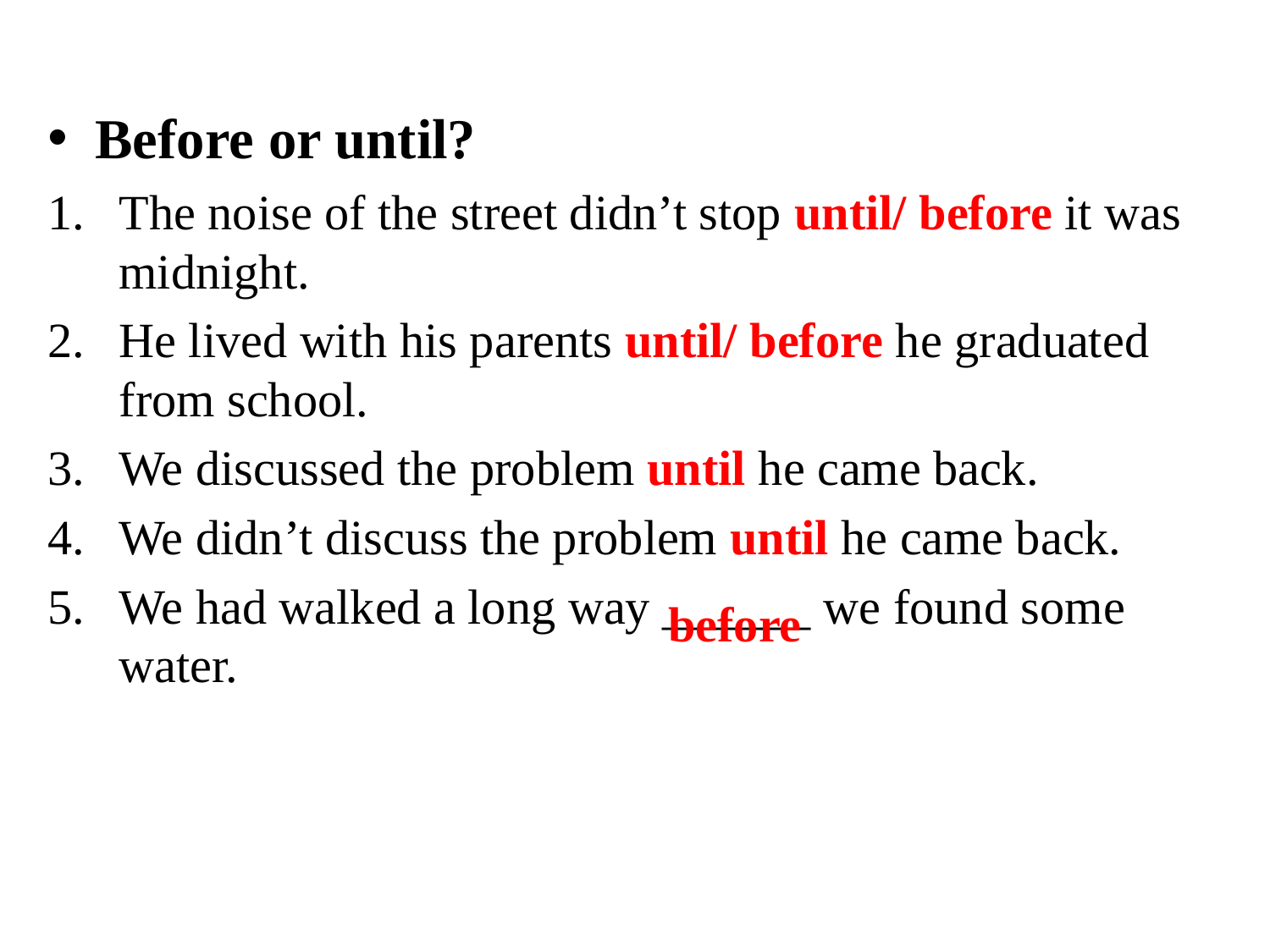

Before or until?
The noise of the street didn’t stop until/ before it was midnight.
He lived with his parents until/ before he graduated from school.
We discussed the problem until he came back.
We didn’t discuss the problem until he came back.
We had walked a long way ______ we found some water.
before